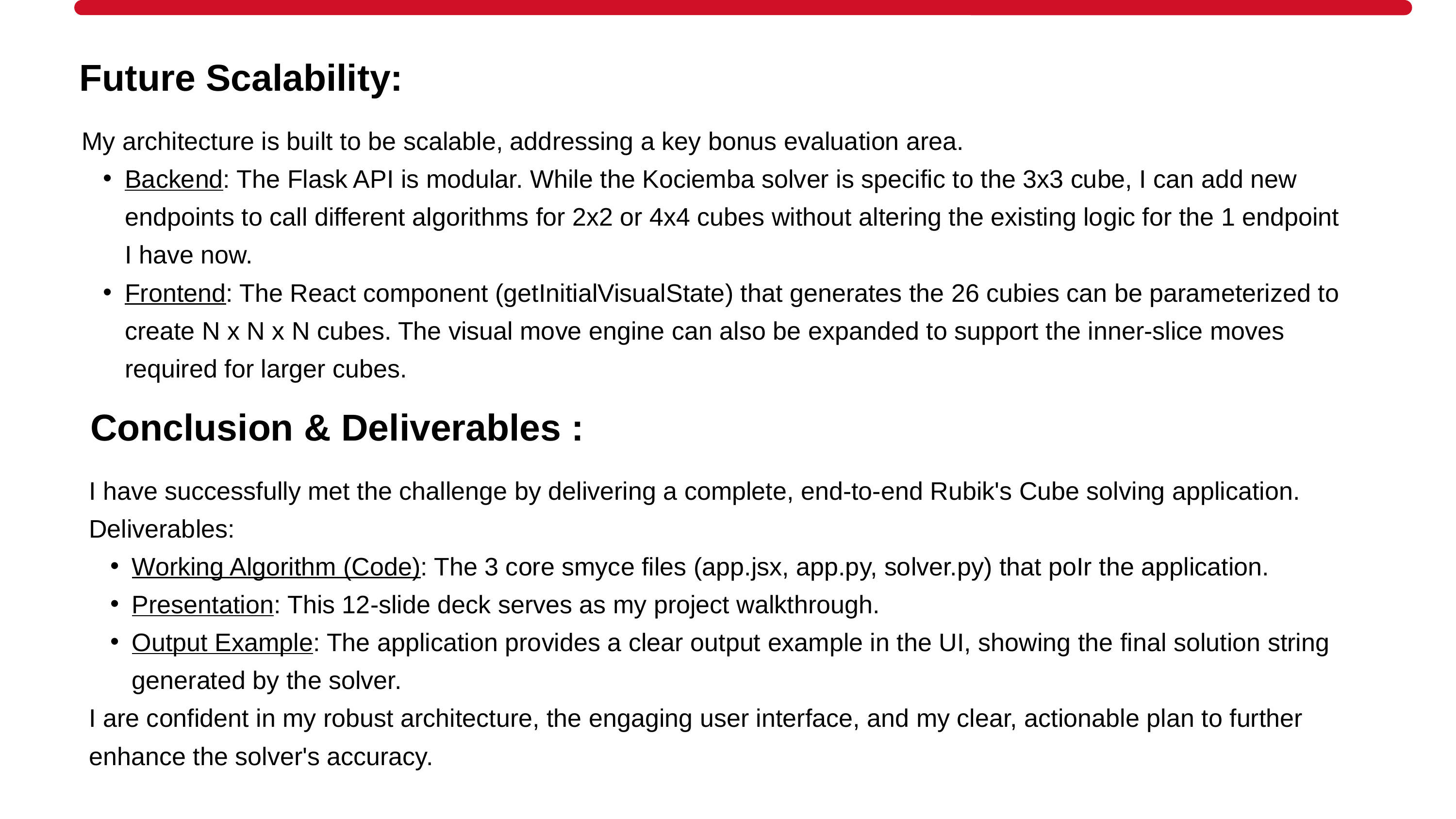

Future Scalability:
My architecture is built to be scalable, addressing a key bonus evaluation area.
Backend: The Flask API is modular. While the Kociemba solver is specific to the 3x3 cube, I can add new endpoints to call different algorithms for 2x2 or 4x4 cubes without altering the existing logic for the 1 endpoint I have now.
Frontend: The React component (getInitialVisualState) that generates the 26 cubies can be parameterized to create N x N x N cubes. The visual move engine can also be expanded to support the inner-slice moves required for larger cubes.
Conclusion & Deliverables :
I have successfully met the challenge by delivering a complete, end-to-end Rubik's Cube solving application.
Deliverables:
Working Algorithm (Code): The 3 core smyce files (app.jsx, app.py, solver.py) that poIr the application.
Presentation: This 12-slide deck serves as my project walkthrough.
Output Example: The application provides a clear output example in the UI, showing the final solution string generated by the solver.
I are confident in my robust architecture, the engaging user interface, and my clear, actionable plan to further enhance the solver's accuracy.